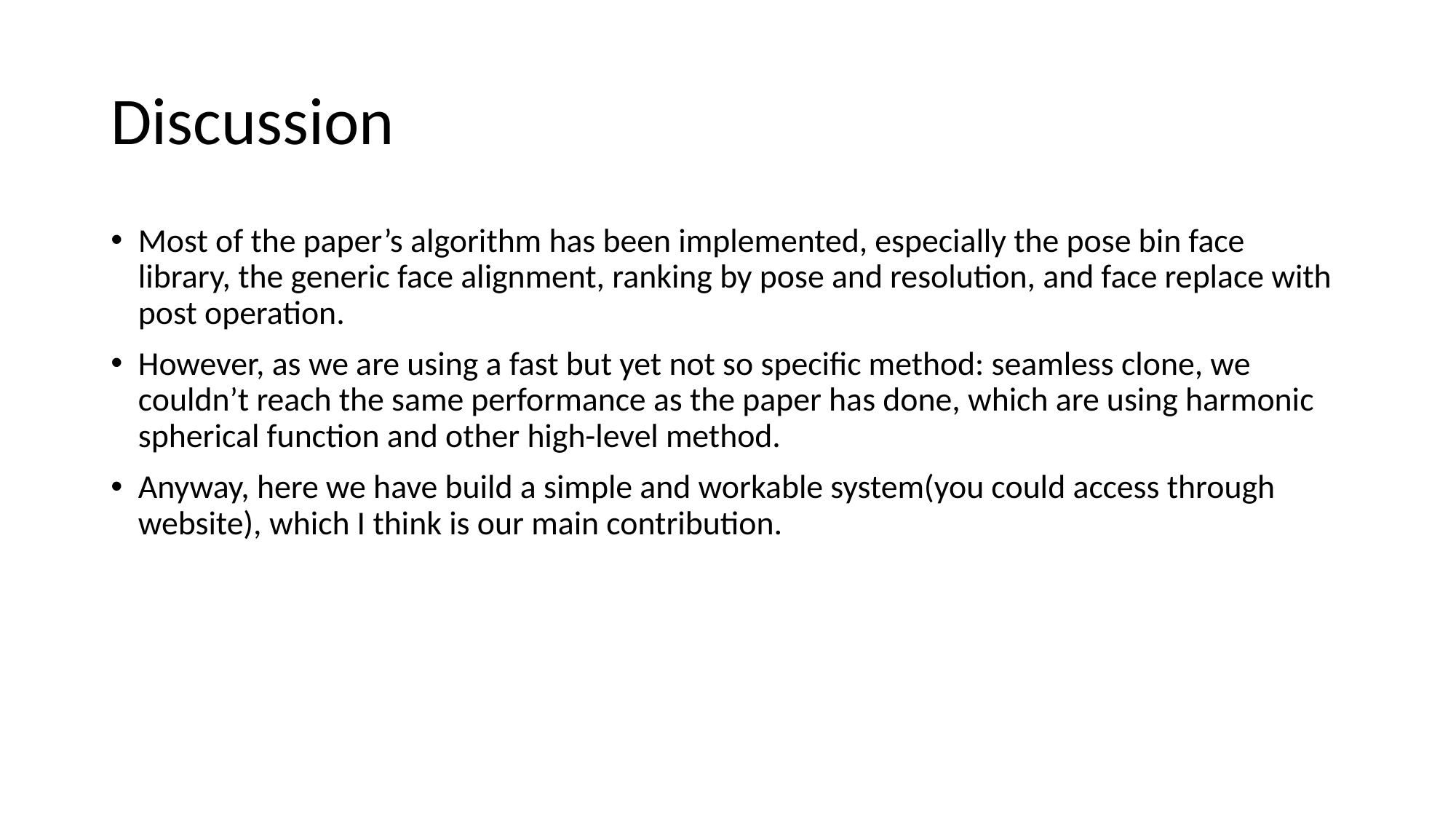

# Discussion
Most of the paper’s algorithm has been implemented, especially the pose bin face library, the generic face alignment, ranking by pose and resolution, and face replace with post operation.
However, as we are using a fast but yet not so specific method: seamless clone, we couldn’t reach the same performance as the paper has done, which are using harmonic spherical function and other high-level method.
Anyway, here we have build a simple and workable system(you could access through website), which I think is our main contribution.